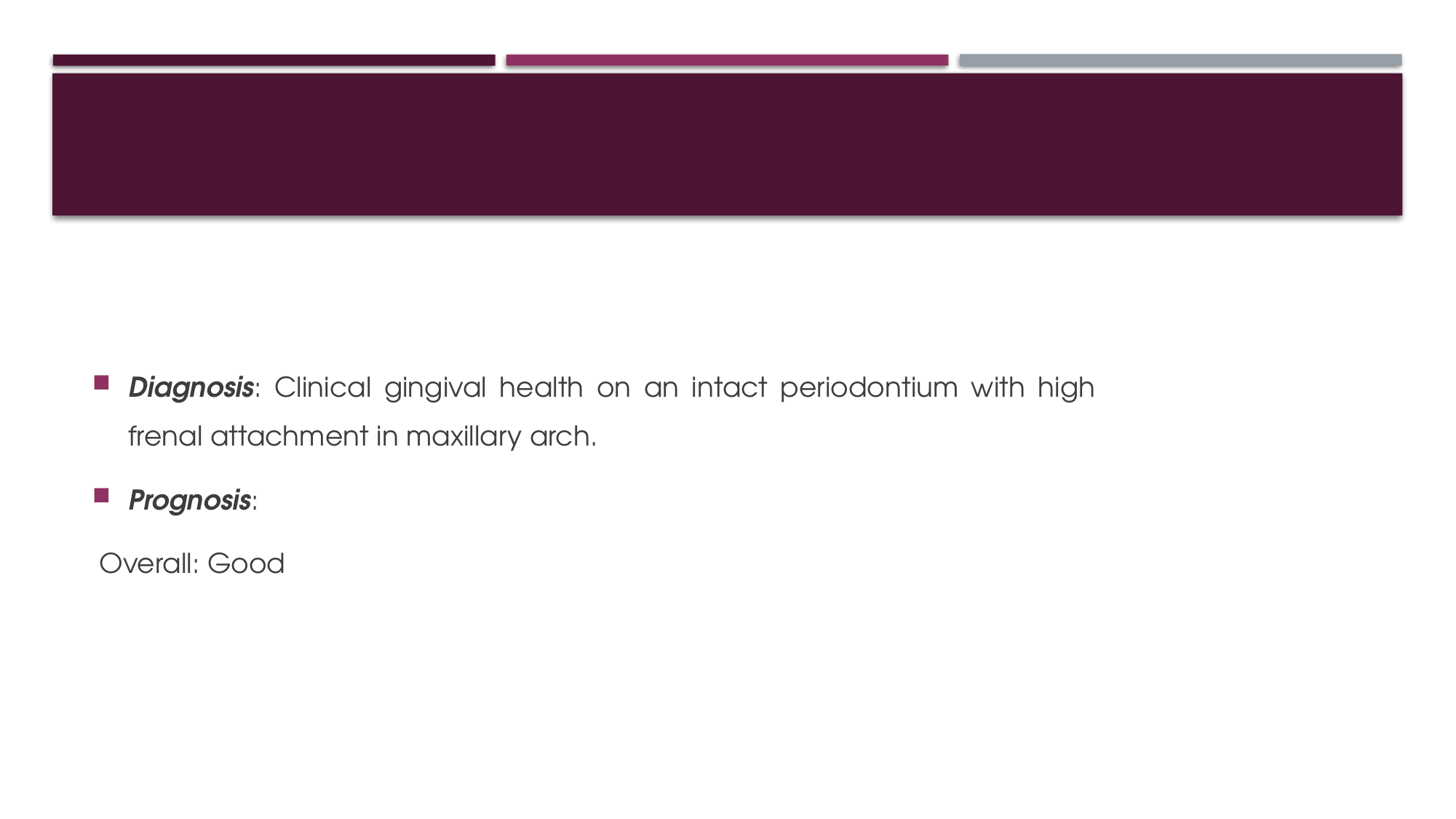

#
Diagnosis: Clinical gingival health on an intact periodontium with high frenal attachment in maxillary arch.
Prognosis:
 Overall: Good